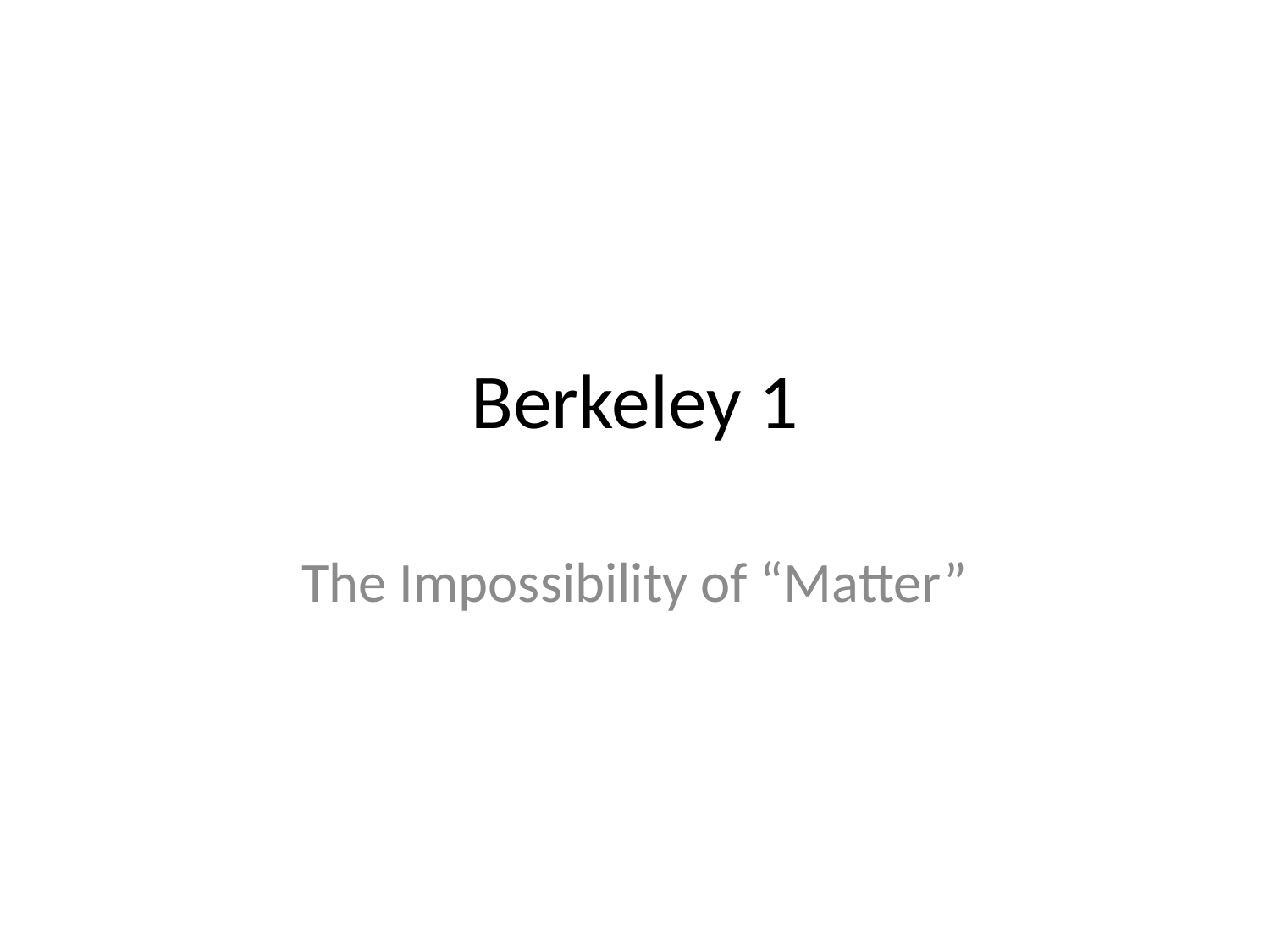

# Berkeley 1
The Impossibility of “Matter”